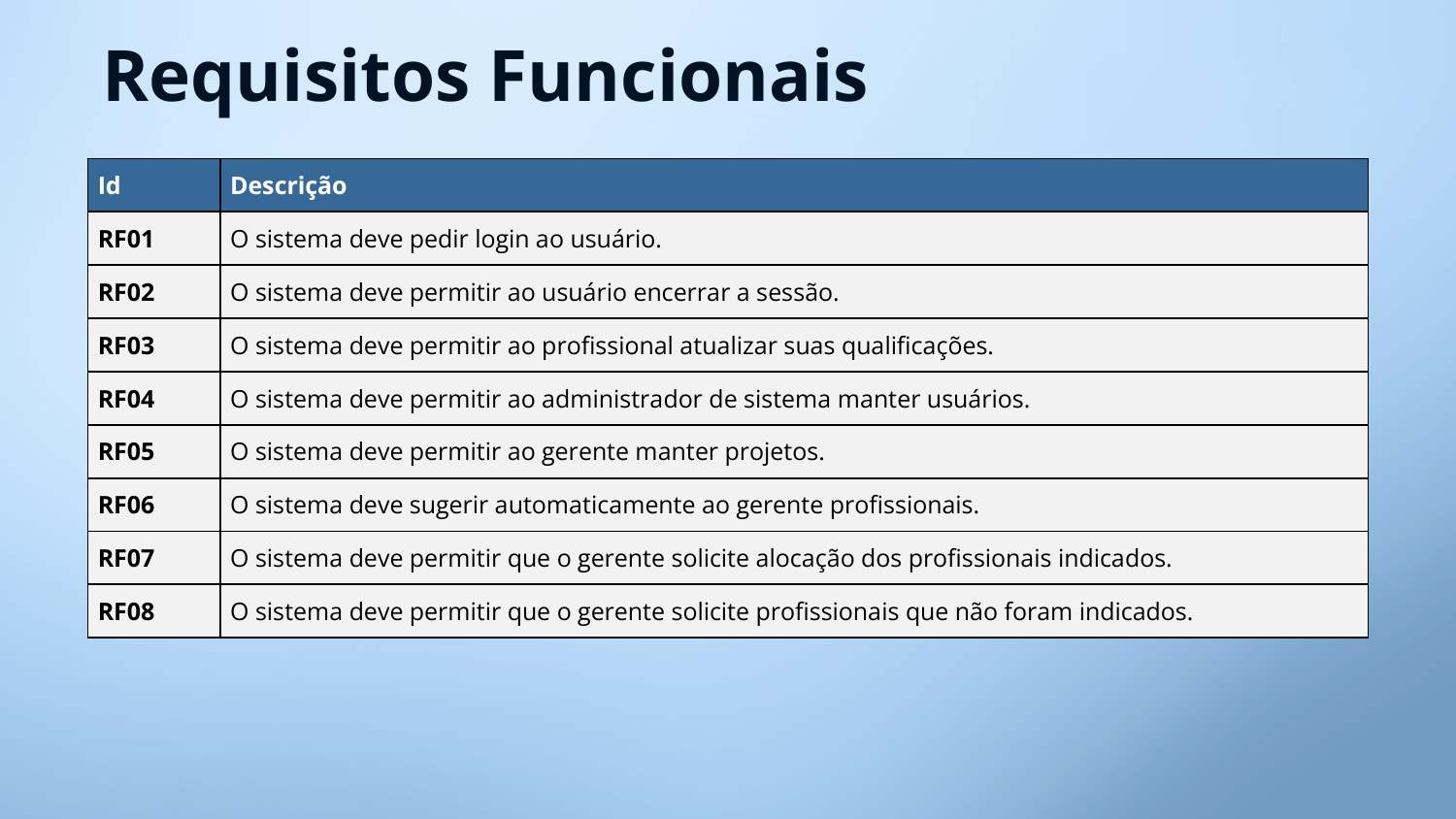

# Requisitos Funcionais
| Id | Descrição |
| --- | --- |
| RF01 | O sistema deve pedir login ao usuário. |
| RF02 | O sistema deve permitir ao usuário encerrar a sessão. |
| RF03 | O sistema deve permitir ao profissional atualizar suas qualificações. |
| RF04 | O sistema deve permitir ao administrador de sistema manter usuários. |
| RF05 | O sistema deve permitir ao gerente manter projetos. |
| RF06 | O sistema deve sugerir automaticamente ao gerente profissionais. |
| RF07 | O sistema deve permitir que o gerente solicite alocação dos profissionais indicados. |
| RF08 | O sistema deve permitir que o gerente solicite profissionais que não foram indicados. |